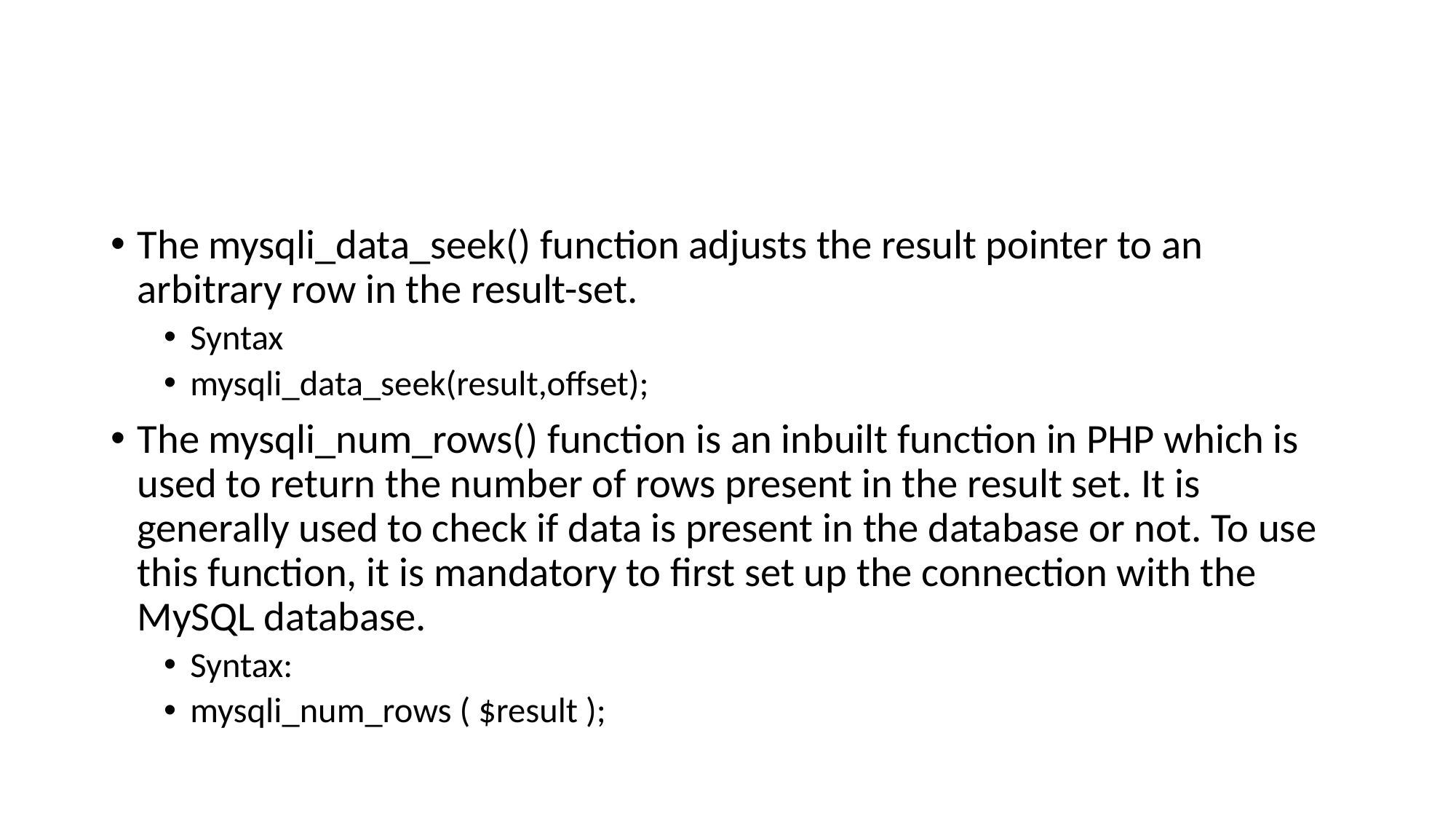

#
The mysqli_data_seek() function adjusts the result pointer to an arbitrary row in the result-set.
Syntax
mysqli_data_seek(result,offset);
The mysqli_num_rows() function is an inbuilt function in PHP which is used to return the number of rows present in the result set. It is generally used to check if data is present in the database or not. To use this function, it is mandatory to first set up the connection with the MySQL database.
Syntax:
mysqli_num_rows ( $result );